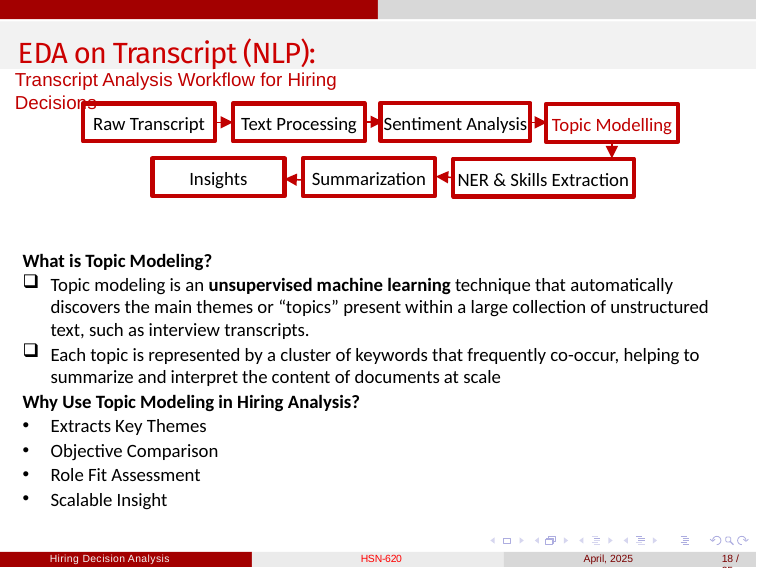

EDA on Transcript (NLP):
Transcript Analysis Workflow for Hiring Decisions

Sentiment Analysis
Raw Transcript
Text Processing
Topic Modelling

Insights
Summarization
NER & Skills Extraction
What is Topic Modeling?
Topic modeling is an unsupervised machine learning technique that automatically discovers the main themes or “topics” present within a large collection of unstructured text, such as interview transcripts.
Each topic is represented by a cluster of keywords that frequently co-occur, helping to summarize and interpret the content of documents at scale
Why Use Topic Modeling in Hiring Analysis?
Extracts Key Themes
Objective Comparison
Role Fit Assessment
Scalable Insight

Hiring Decision Analysis
HSN-620
April, 2025
18 / 35